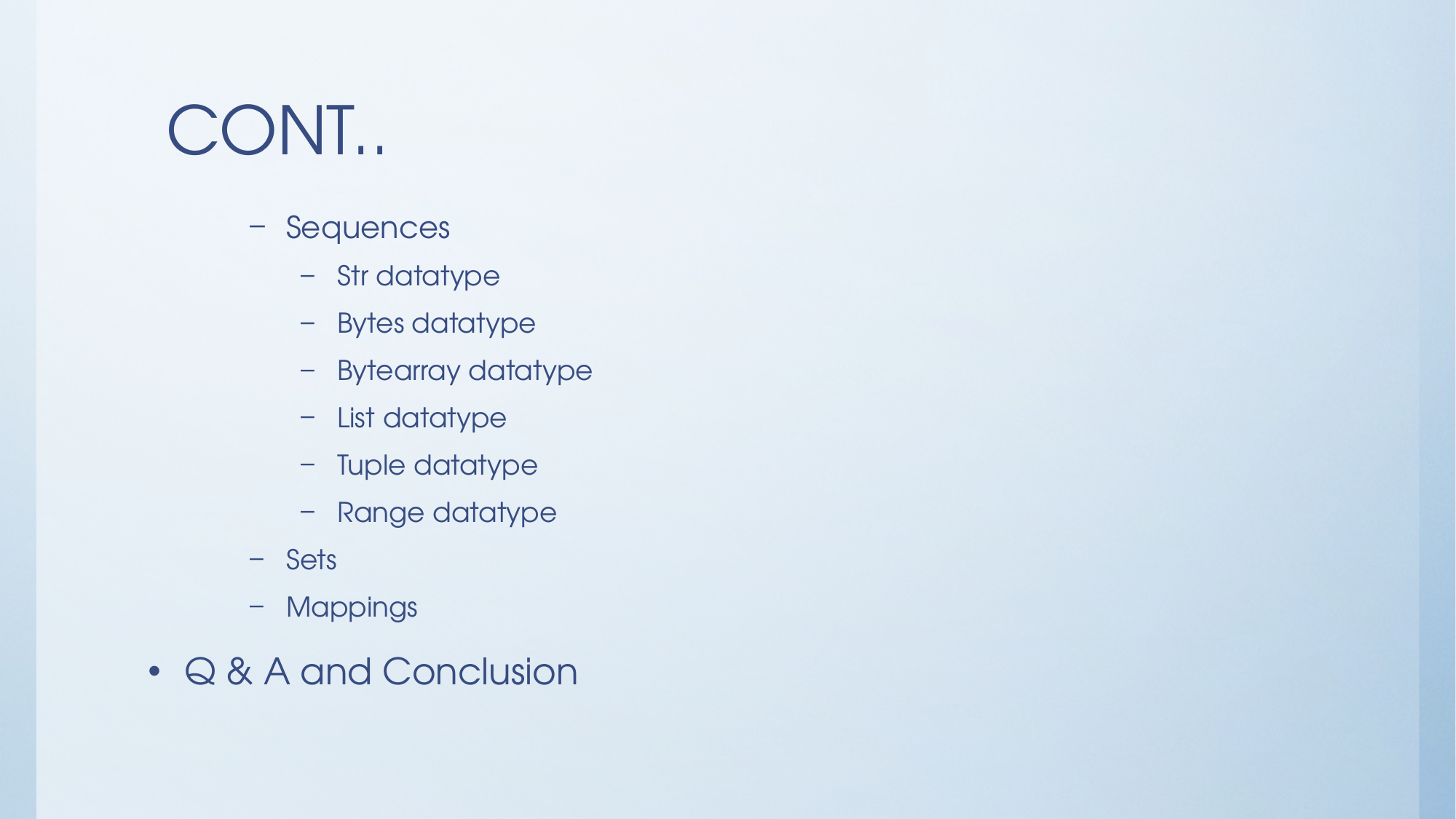

# CONT..
Sequences
Str datatype
Bytes datatype
Bytearray datatype
List datatype
Tuple datatype
Range datatype
Sets
Mappings
Q & A and Conclusion